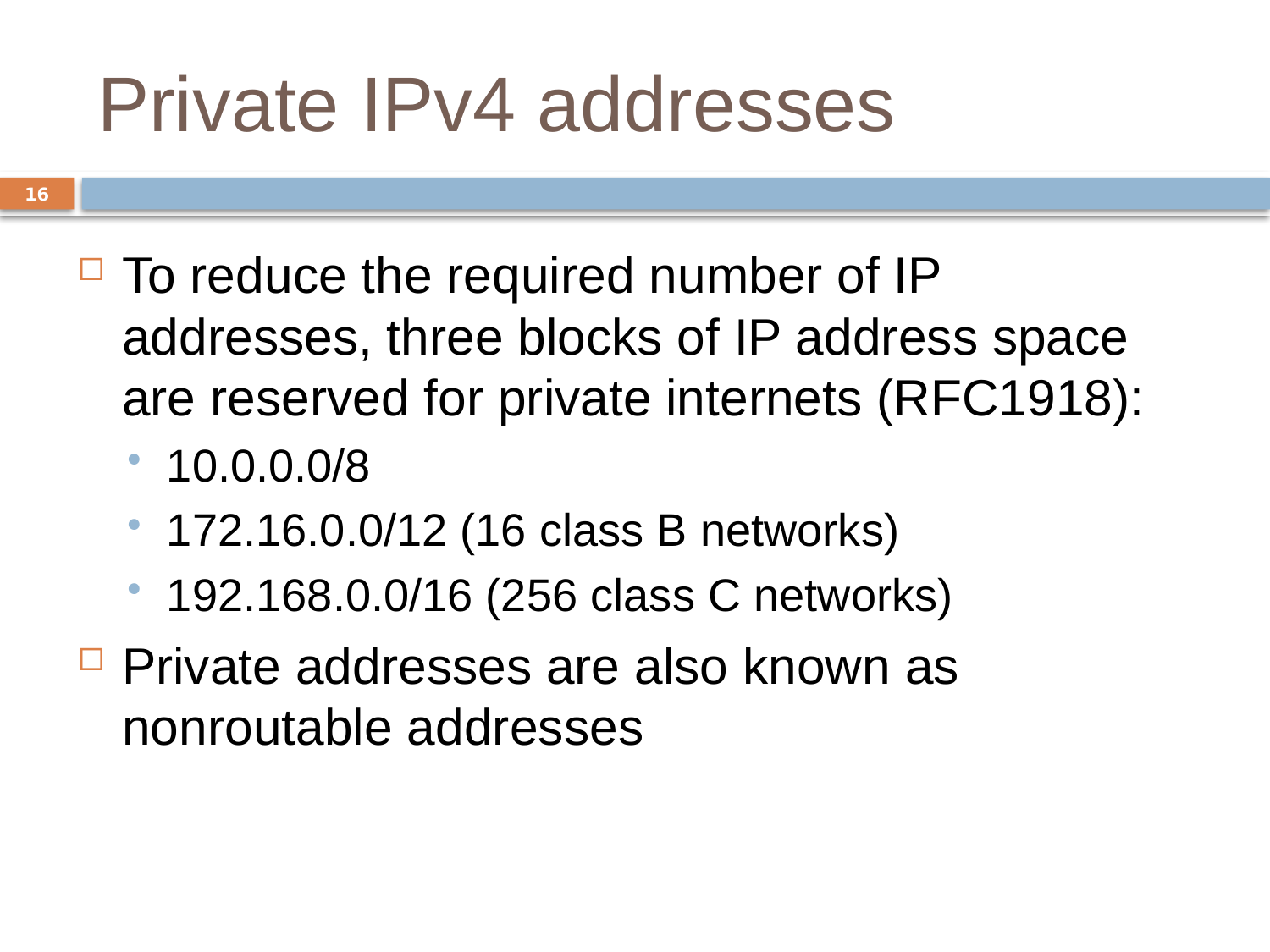

# Private IPv4 addresses
16
To reduce the required number of IP addresses, three blocks of IP address space are reserved for private internets (RFC1918):
10.0.0.0/8
172.16.0.0/12 (16 class B networks)
192.168.0.0/16 (256 class C networks)
Private addresses are also known as nonroutable addresses